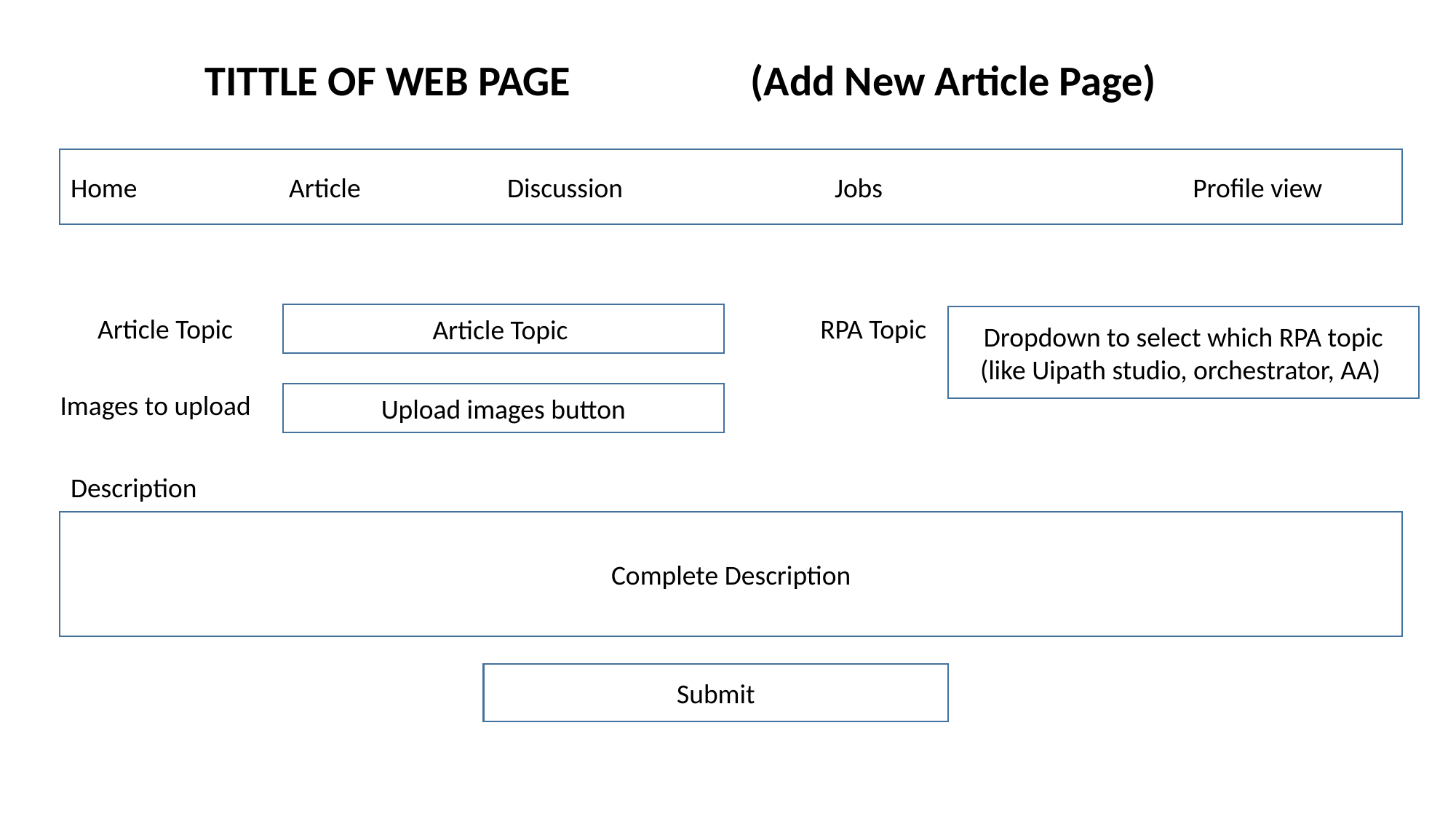

TITTLE OF WEB PAGE		(Add New Article Page)
Home		Article		Discussion		Jobs			     Profile view
Article Topic
Article Topic
RPA Topic
Dropdown to select which RPA topic (like Uipath studio, orchestrator, AA)
Images to upload
Upload images button
Description
Complete Description
Submit